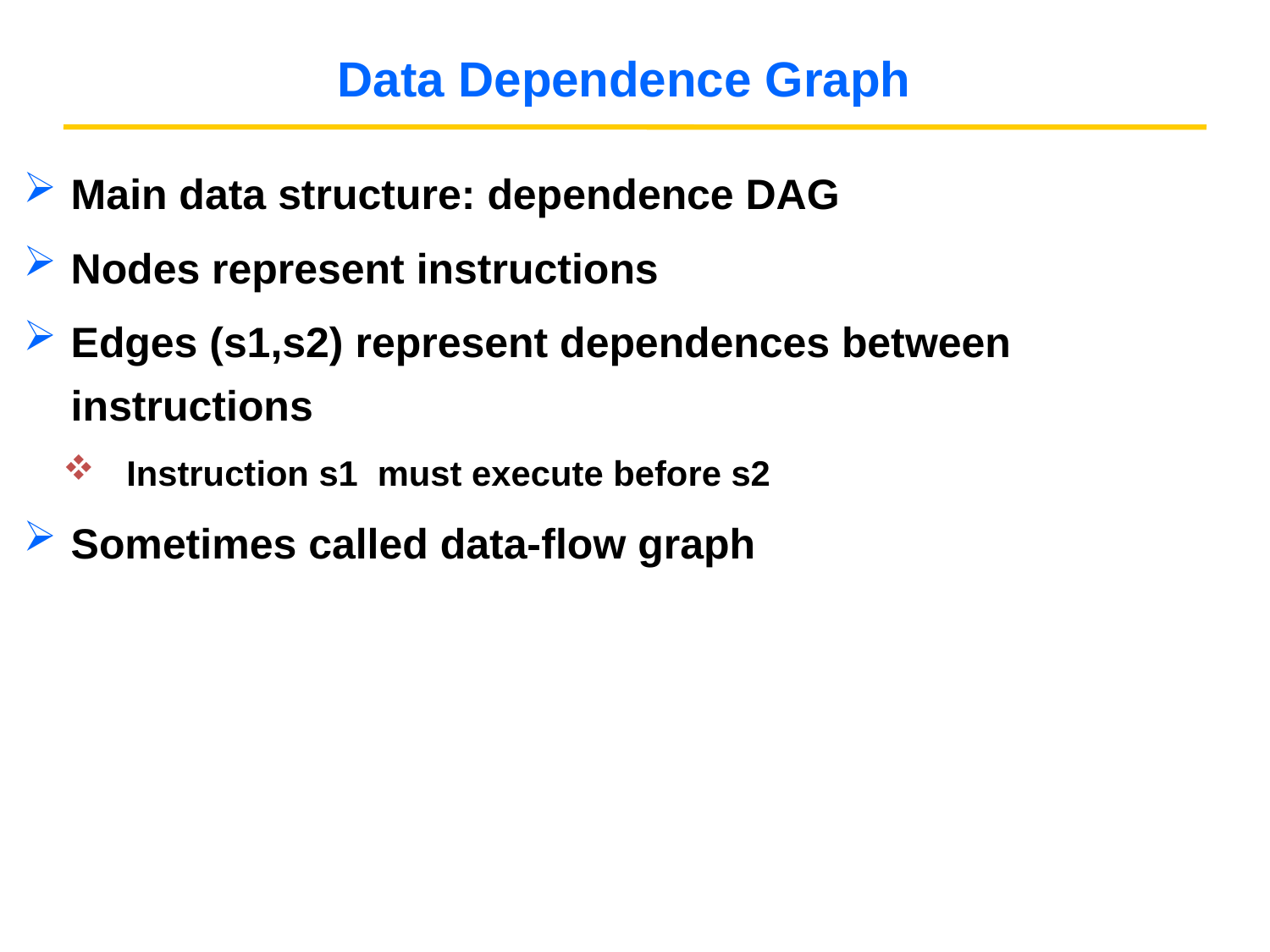

# Data Dependence Graph
Main data structure: dependence DAG
Nodes represent instructions
Edges (s1,s2) represent dependences between instructions
Instruction s1  must execute before s2
Sometimes called data-flow graph